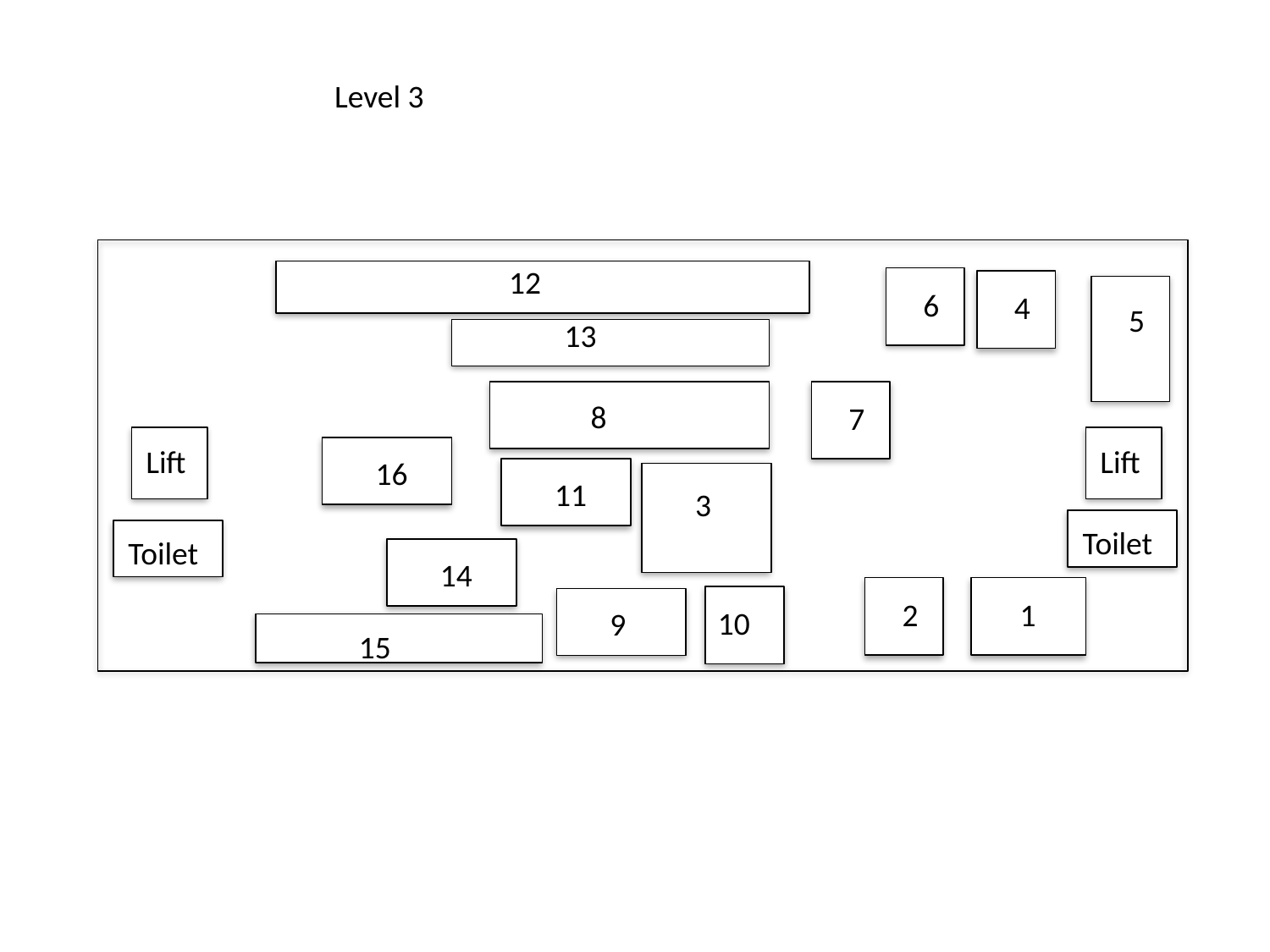

Level 3

12

6

4

5
13

8

7

Lift

Lift

16

11

3

Toilet

Toilet

14

2

1

10

9

15